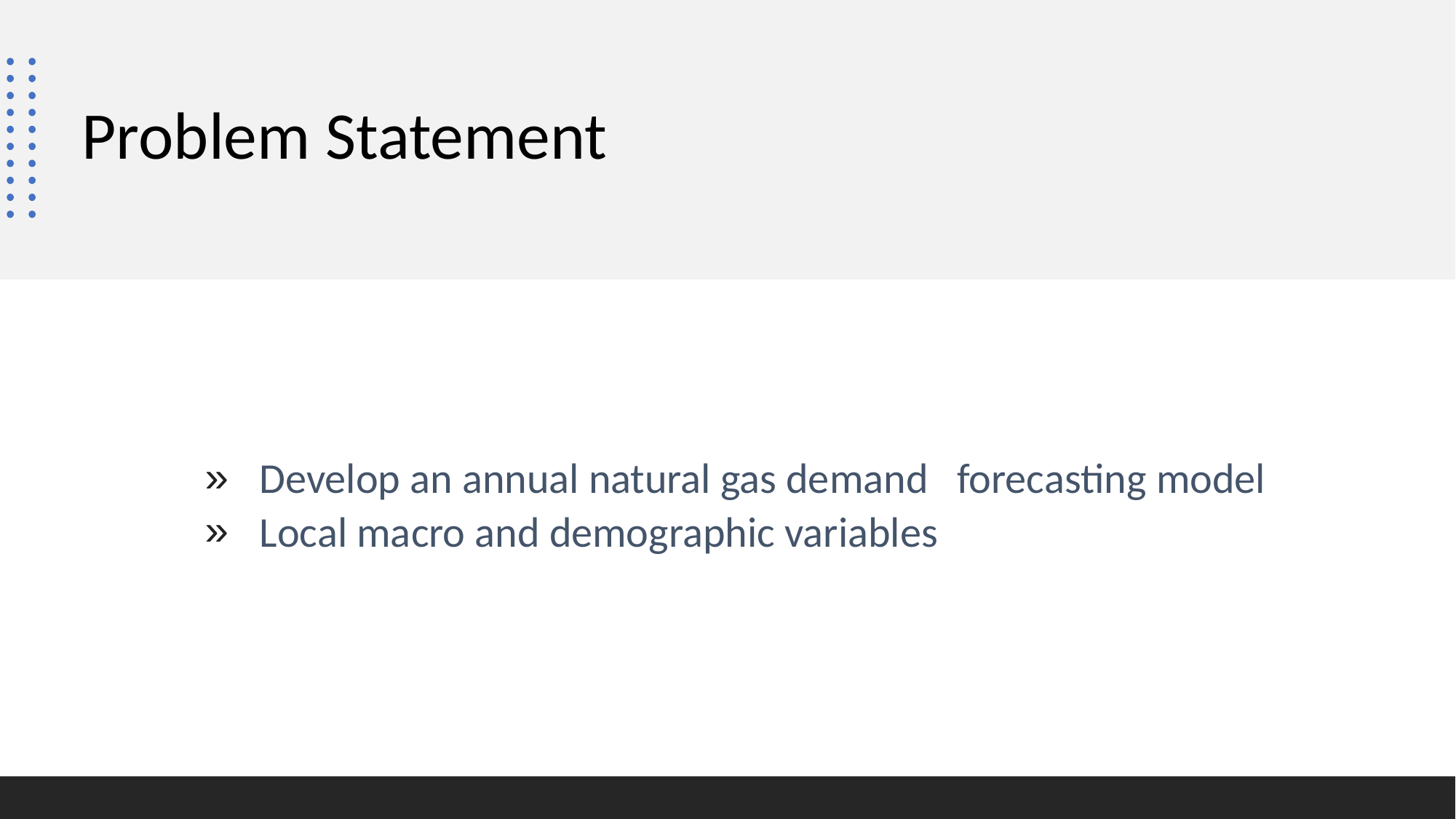

# Problem Statement

Develop an annual natural gas demand   forecasting model
Local macro and demographic variables